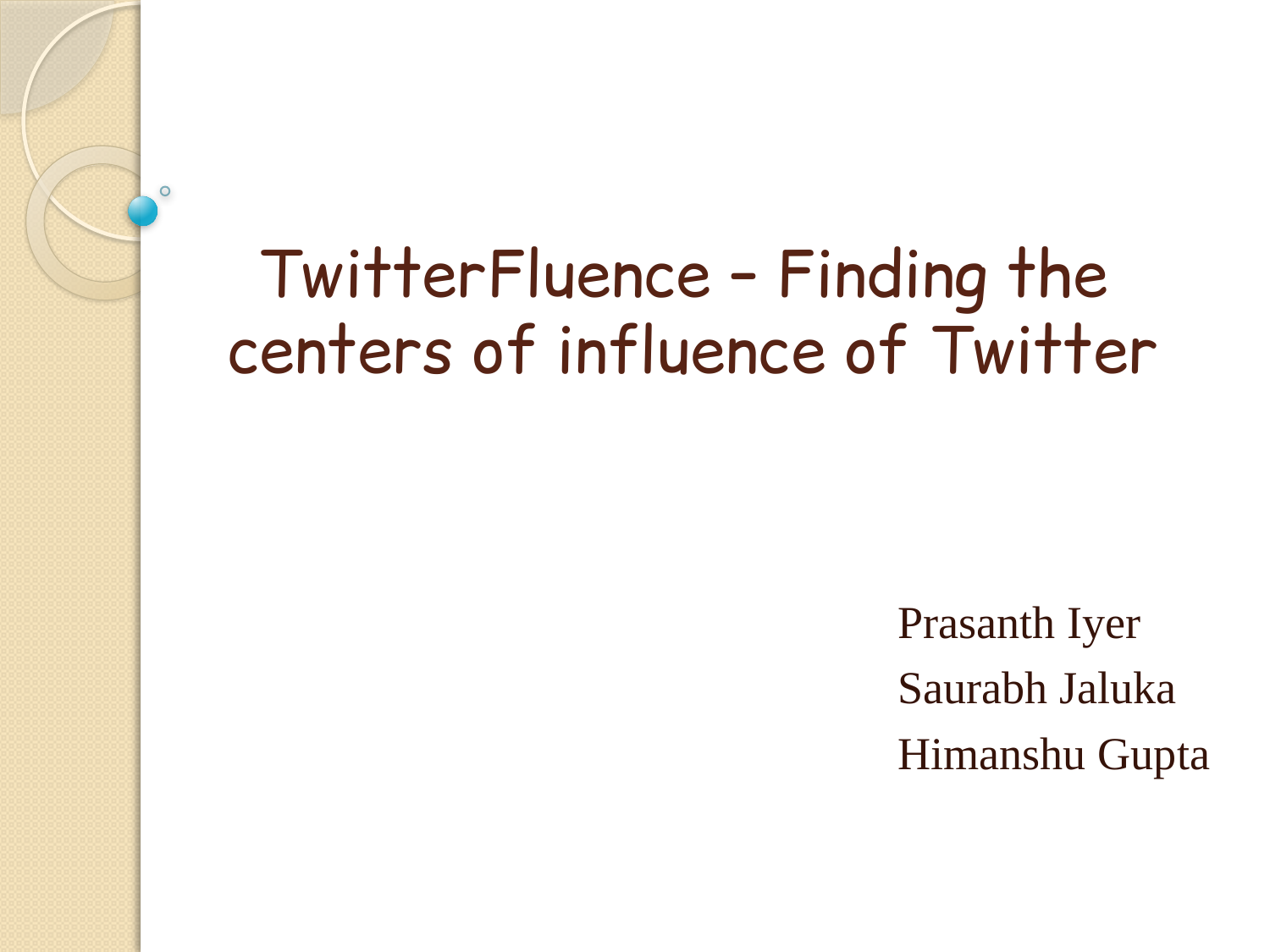

# TwitterFluence – Finding the centers of influence of Twitter
Prasanth Iyer
Saurabh Jaluka
Himanshu Gupta